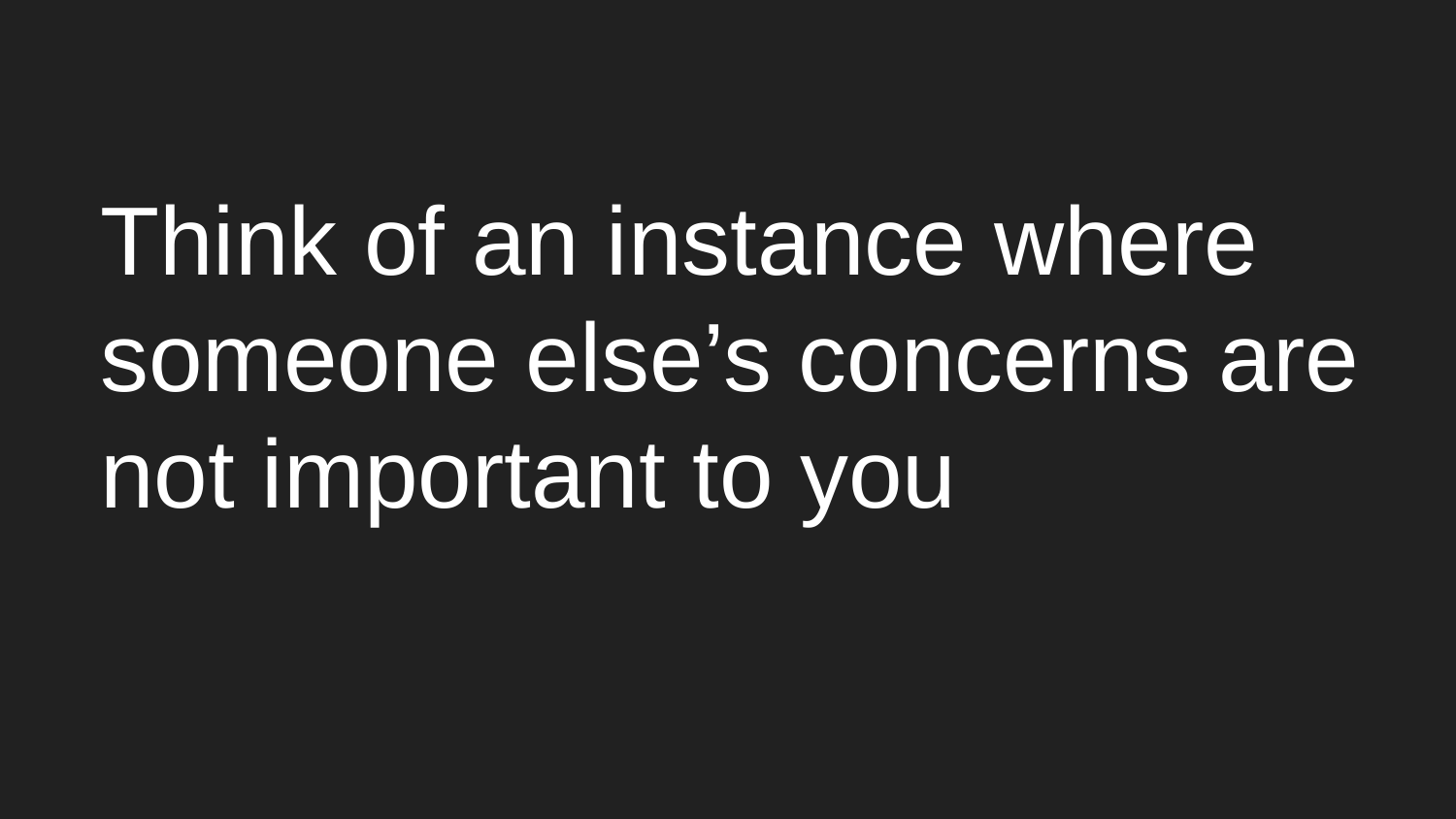

# Think of an instance where someone else’s concerns are not important to you